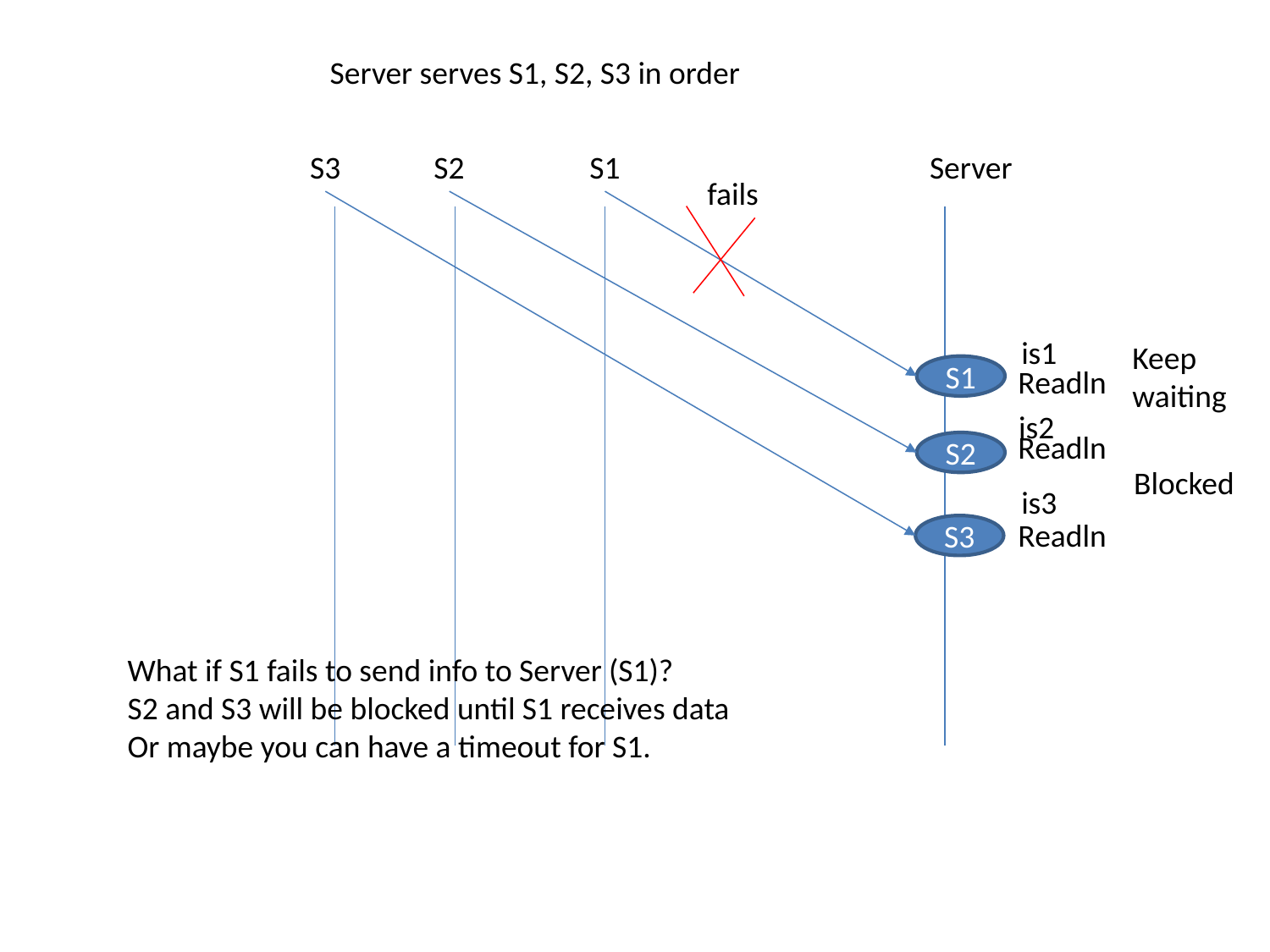

Server serves S1, S2, S3 in order
S3
S2
S1
Server
fails
is1
Keep waiting
S1
Readln
is2
Readln
S2
Blocked
is3
Readln
S3
What if S1 fails to send info to Server (S1)?
S2 and S3 will be blocked until S1 receives data
Or maybe you can have a timeout for S1.